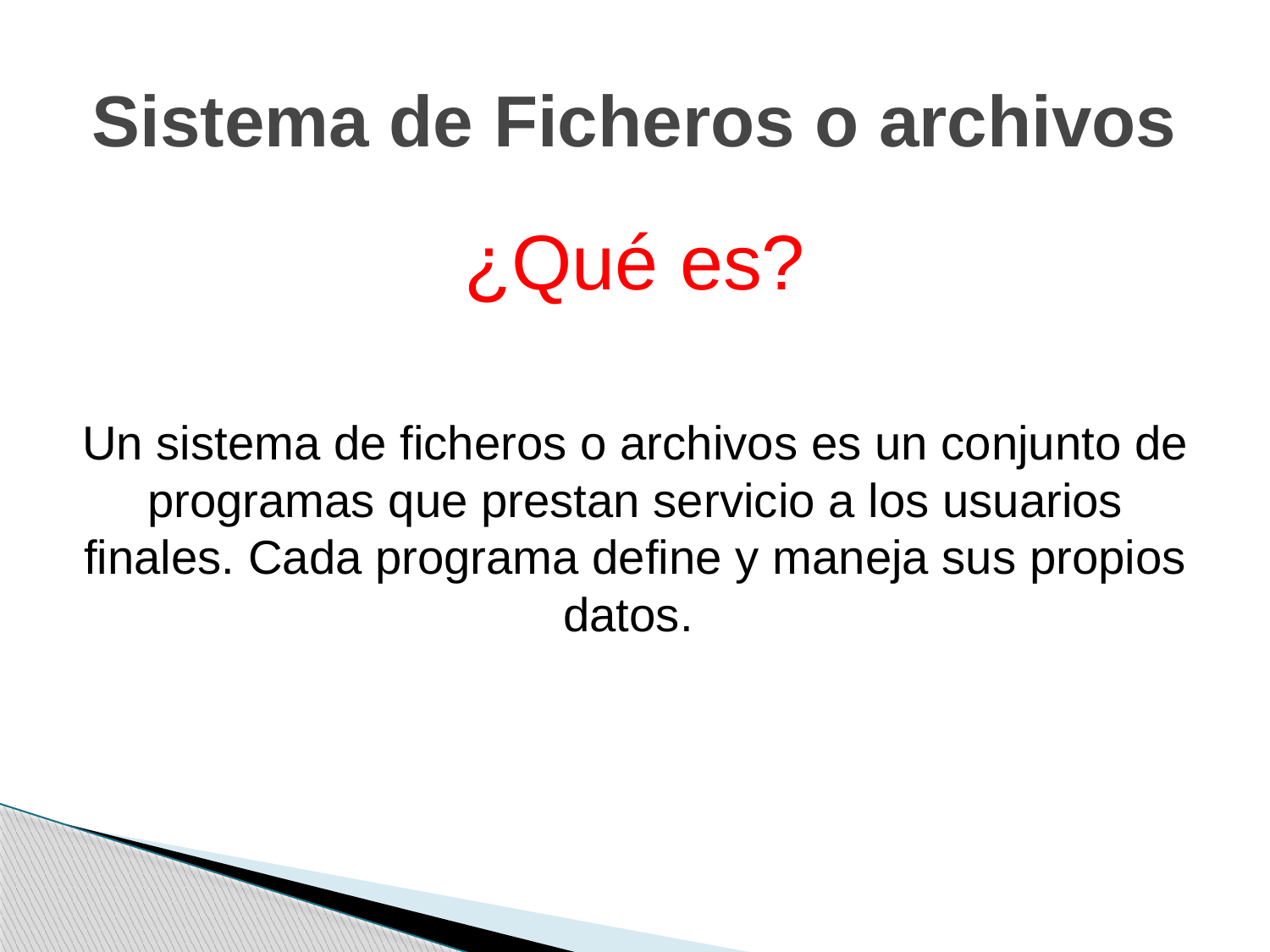

# Sistema de Ficheros o archivos
¿Qué es?

Un sistema de ficheros o archivos es un conjunto de programas que prestan servicio a los usuarios finales. Cada programa define y maneja sus propios datos.